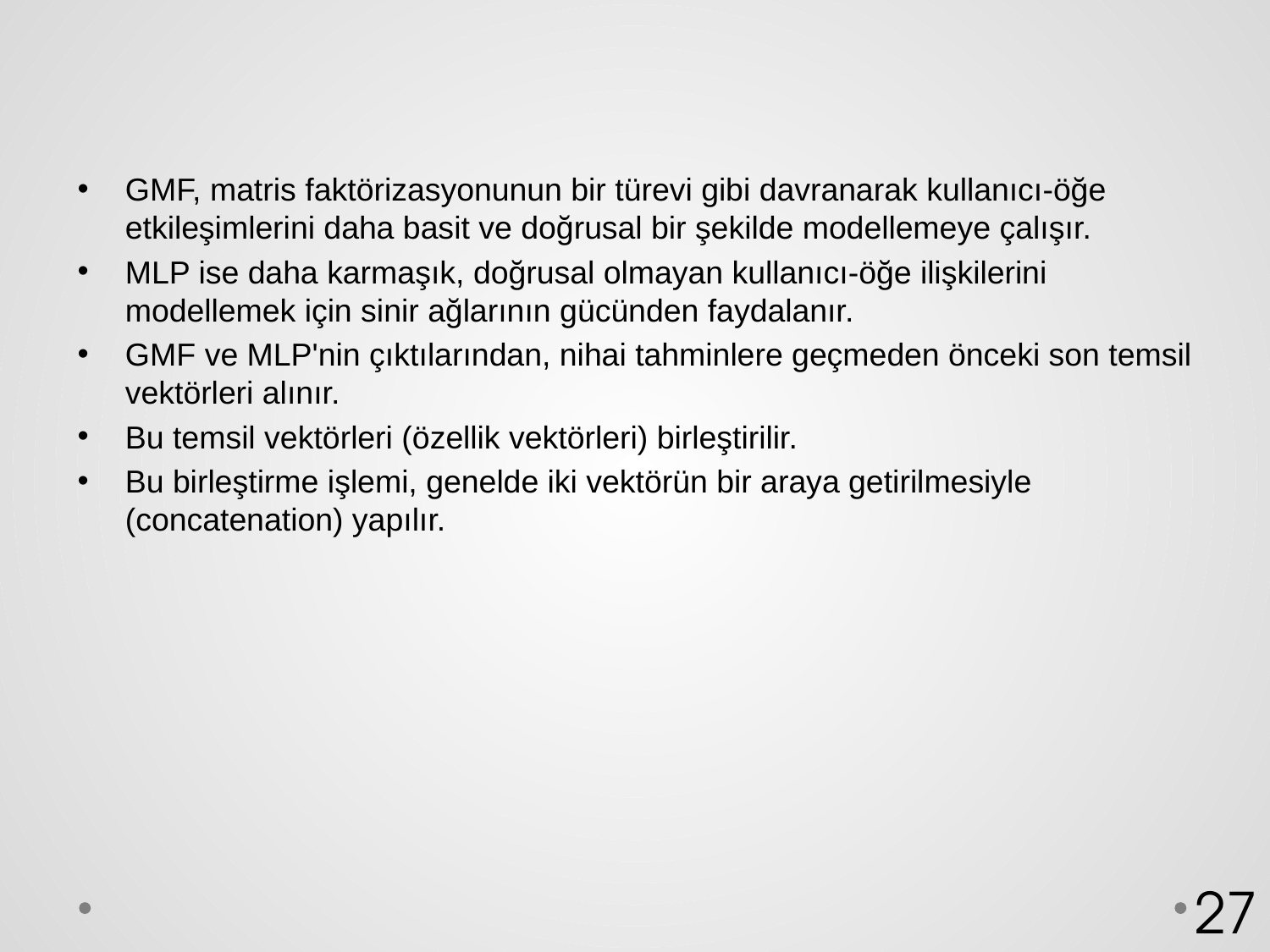

GMF, matris faktörizasyonunun bir türevi gibi davranarak kullanıcı-öğe etkileşimlerini daha basit ve doğrusal bir şekilde modellemeye çalışır.
MLP ise daha karmaşık, doğrusal olmayan kullanıcı-öğe ilişkilerini modellemek için sinir ağlarının gücünden faydalanır.
GMF ve MLP'nin çıktılarından, nihai tahminlere geçmeden önceki son temsil vektörleri alınır.
Bu temsil vektörleri (özellik vektörleri) birleştirilir.
Bu birleştirme işlemi, genelde iki vektörün bir araya getirilmesiyle (concatenation) yapılır.

27